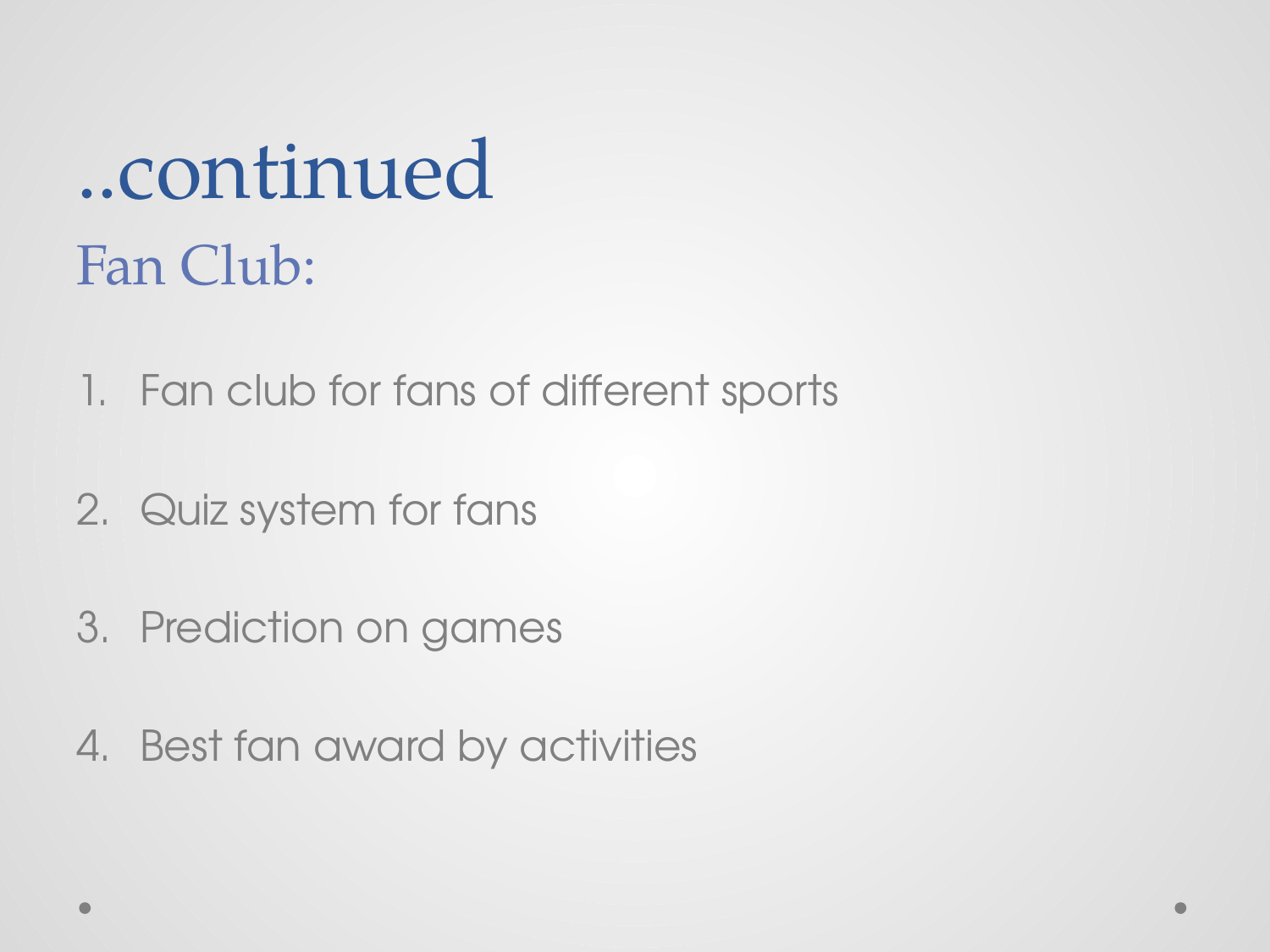

# ..continued
Fan Club:

Fan club for fans of different sports

Quiz system for fans

Prediction on games

Best fan award by activities